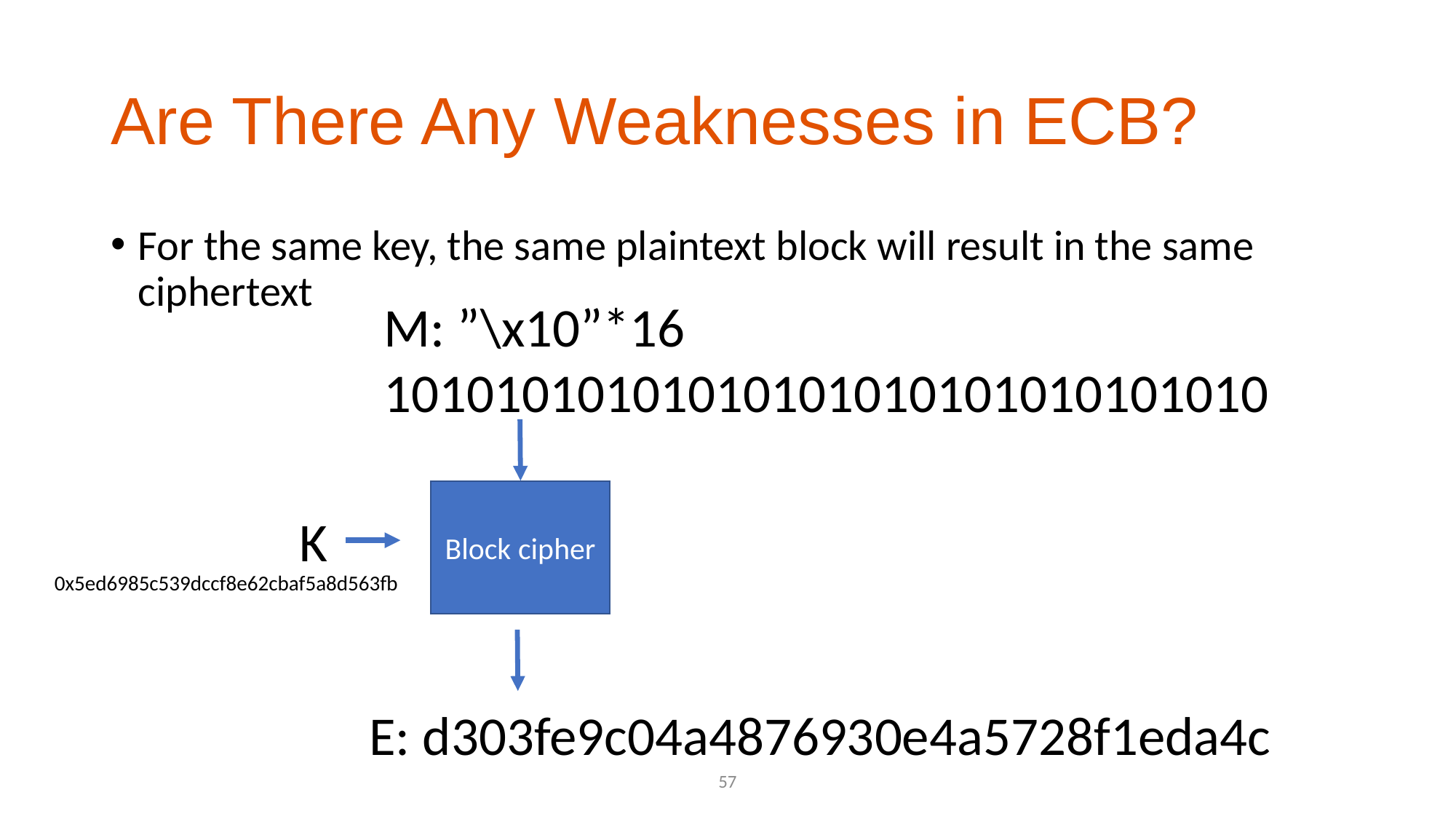

# Are There Any Weaknesses in ECB?
For the same key, the same plaintext block will result in the same ciphertext
M: ”\x10”*16
10101010101010101010101010101010
Block cipher
K
0x5ed6985c539dccf8e62cbaf5a8d563fb
E: d303fe9c04a4876930e4a5728f1eda4c
57